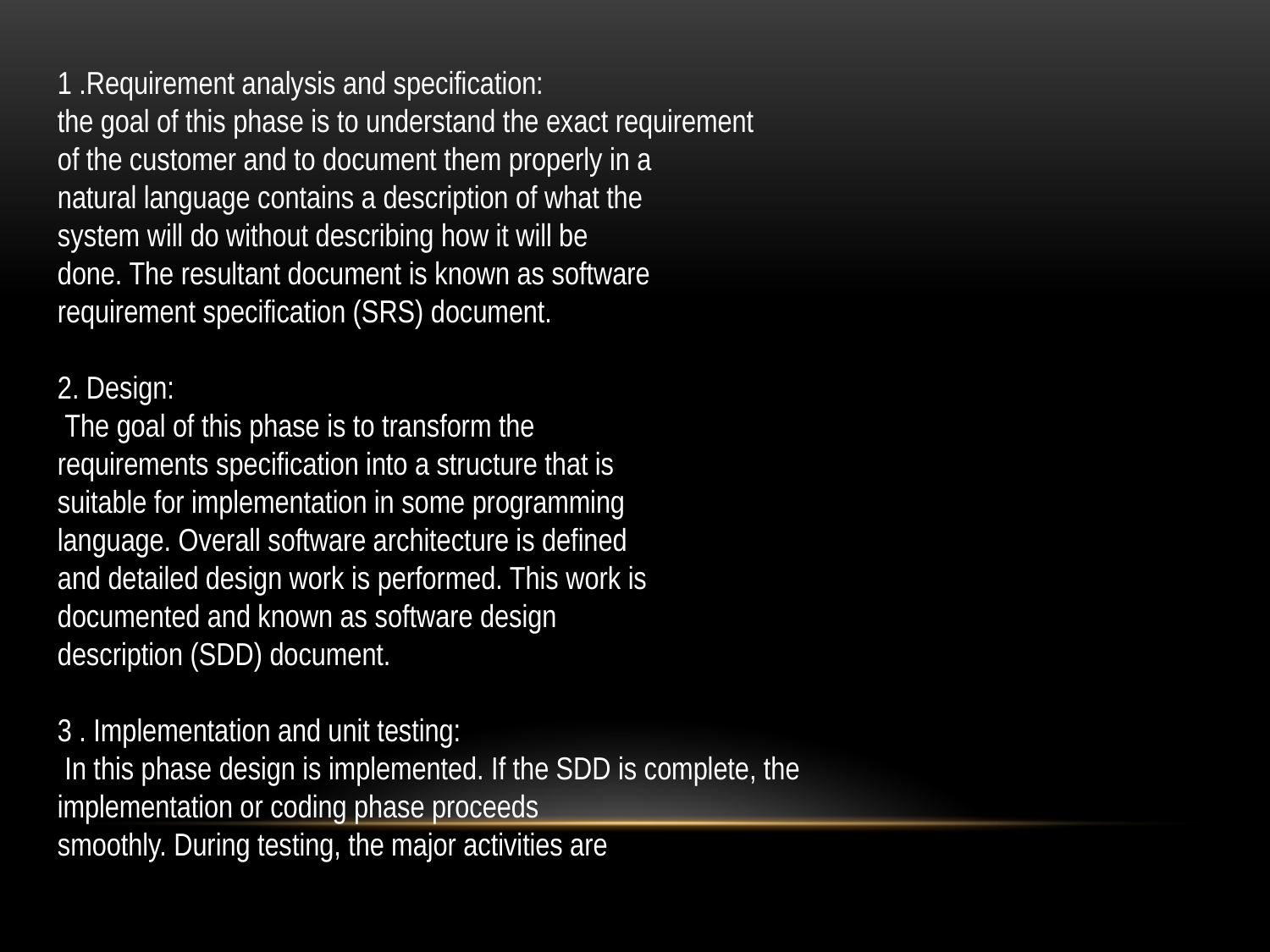

1 .Requirement analysis and specification:
the goal of this phase is to understand the exact requirement
of the customer and to document them properly in a
natural language contains a description of what the
system will do without describing how it will be
done. The resultant document is known as software
requirement specification (SRS) document.

2. Design:
 The goal of this phase is to transform the
requirements specification into a structure that is
suitable for implementation in some programming
language. Overall software architecture is defined
and detailed design work is performed. This work is
documented and known as software design
description (SDD) document.

3 . Implementation and unit testing:
 In this phase design is implemented. If the SDD is complete, the
implementation or coding phase proceeds
smoothly. During testing, the major activities are